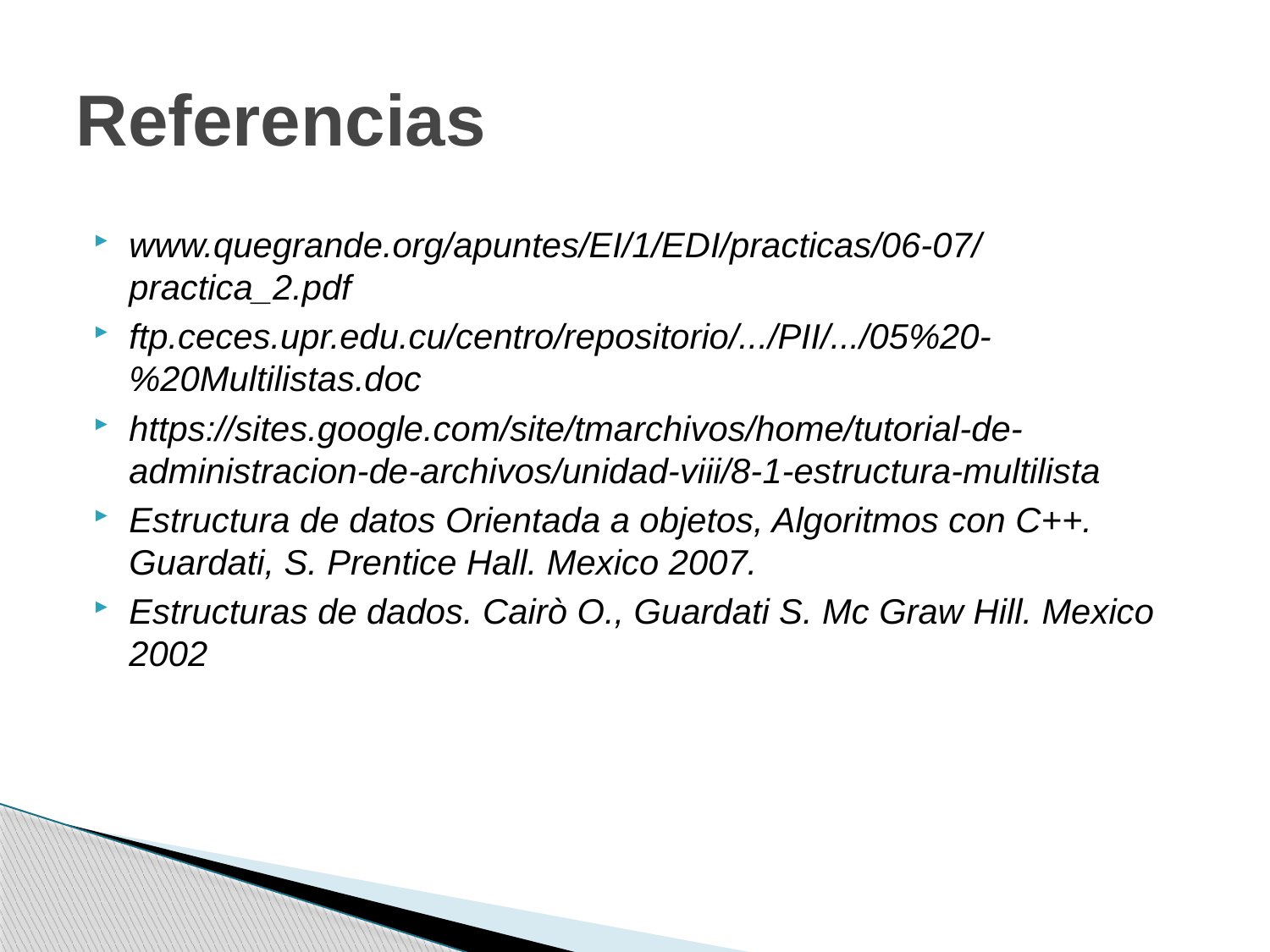

# Referencias
www.quegrande.org/apuntes/EI/1/EDI/practicas/06-07/practica_2.pdf
ftp.ceces.upr.edu.cu/centro/repositorio/.../PII/.../05%20-%20Multilistas.doc
https://sites.google.com/site/tmarchivos/home/tutorial-de-administracion-de-archivos/unidad-viii/8-1-estructura-multilista
Estructura de datos Orientada a objetos, Algoritmos con C++. Guardati, S. Prentice Hall. Mexico 2007.
Estructuras de dados. Cairò O., Guardati S. Mc Graw Hill. Mexico 2002